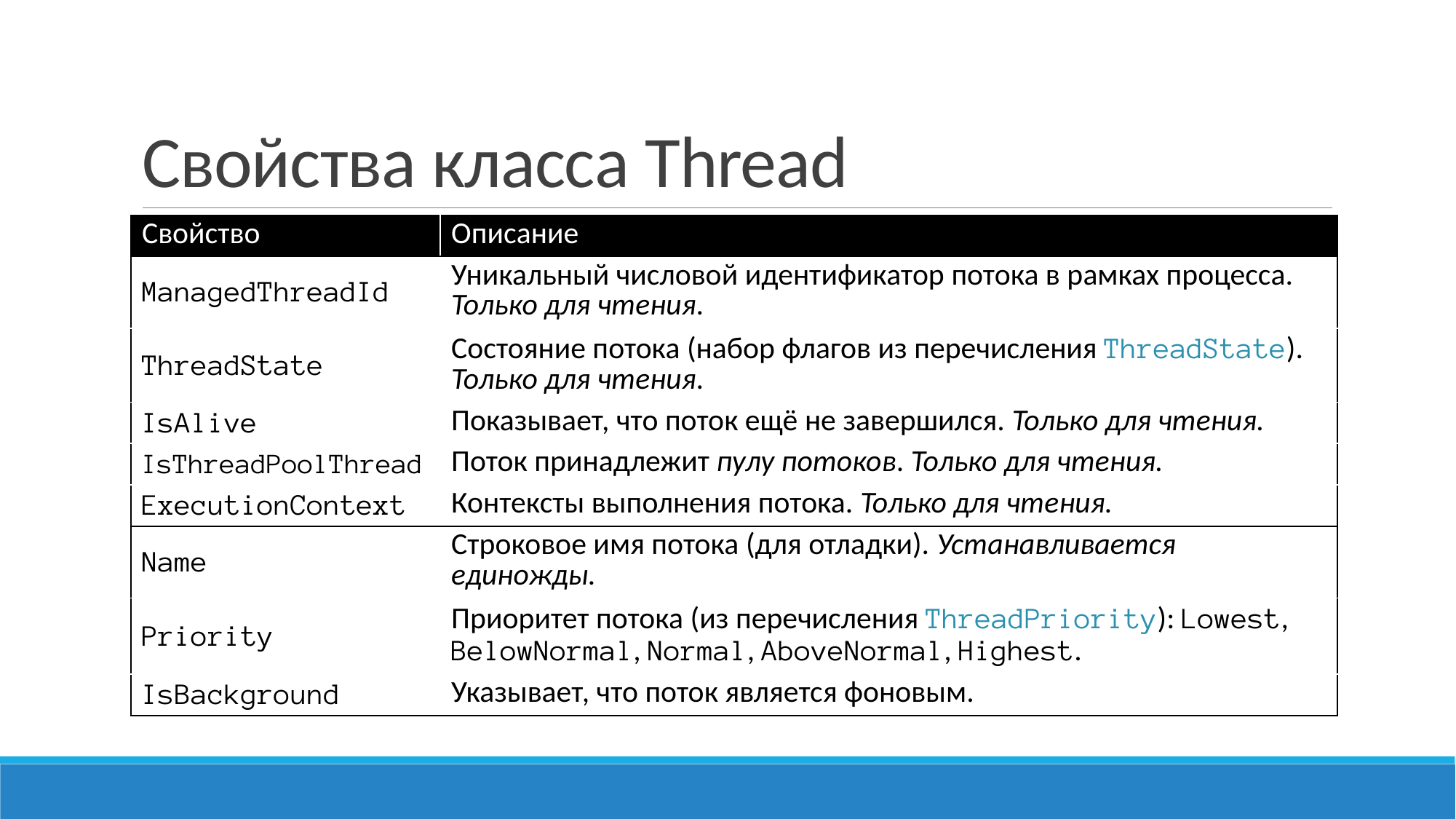

# Свойства класса Thread
| Свойство | Описание |
| --- | --- |
| ManagedThreadId | Уникальный числовой идентификатор потока в рамках процесса. Только для чтения. |
| ThreadState | Состояние потока (набор флагов из перечисления ThreadState). Только для чтения. |
| IsAlive | Показывает, что поток ещё не завершился. Только для чтения. |
| IsThreadPoolThread | Поток принадлежит пулу потоков. Только для чтения. |
| ExecutionContext | Контексты выполнения потока. Только для чтения. |
| Name | Строковое имя потока (для отладки). Устанавливается единожды. |
| Priority | Приоритет потока (из перечисления ThreadPriority): Lowest, BelowNormal, Normal, AboveNormal, Highest. |
| IsBackground | Указывает, что поток является фоновым. |